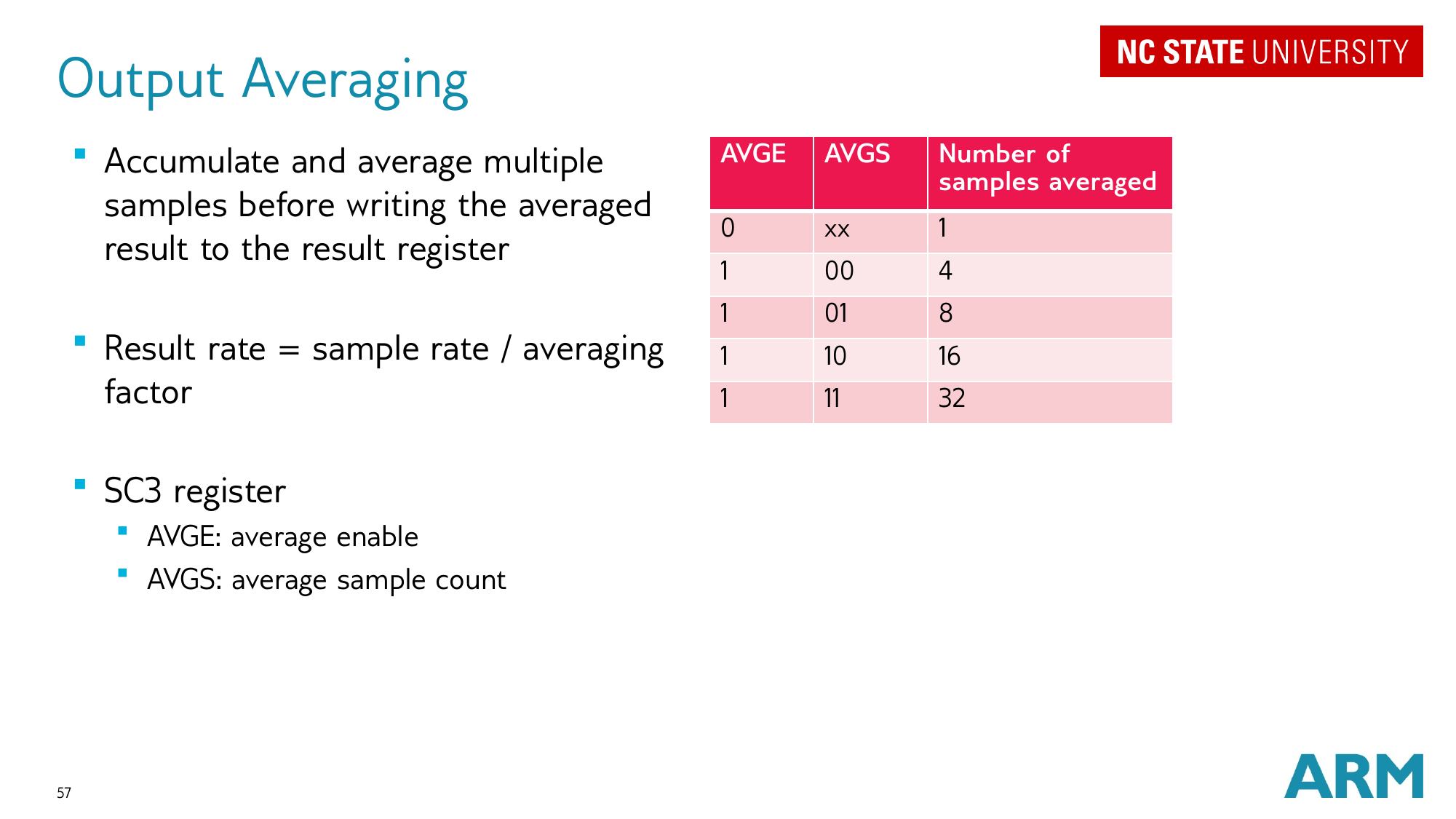

# Output Averaging
Accumulate and average multiple samples before writing the averaged result to the result register

Result rate = sample rate / averaging factor

SC3 register
AVGE: average enable
AVGS: average sample count
| AVGE | AVGS | Number of samples averaged |
| --- | --- | --- |
| 0 | xx | 1 |
| 1 | 00 | 4 |
| 1 | 01 | 8 |
| 1 | 10 | 16 |
| 1 | 11 | 32 |